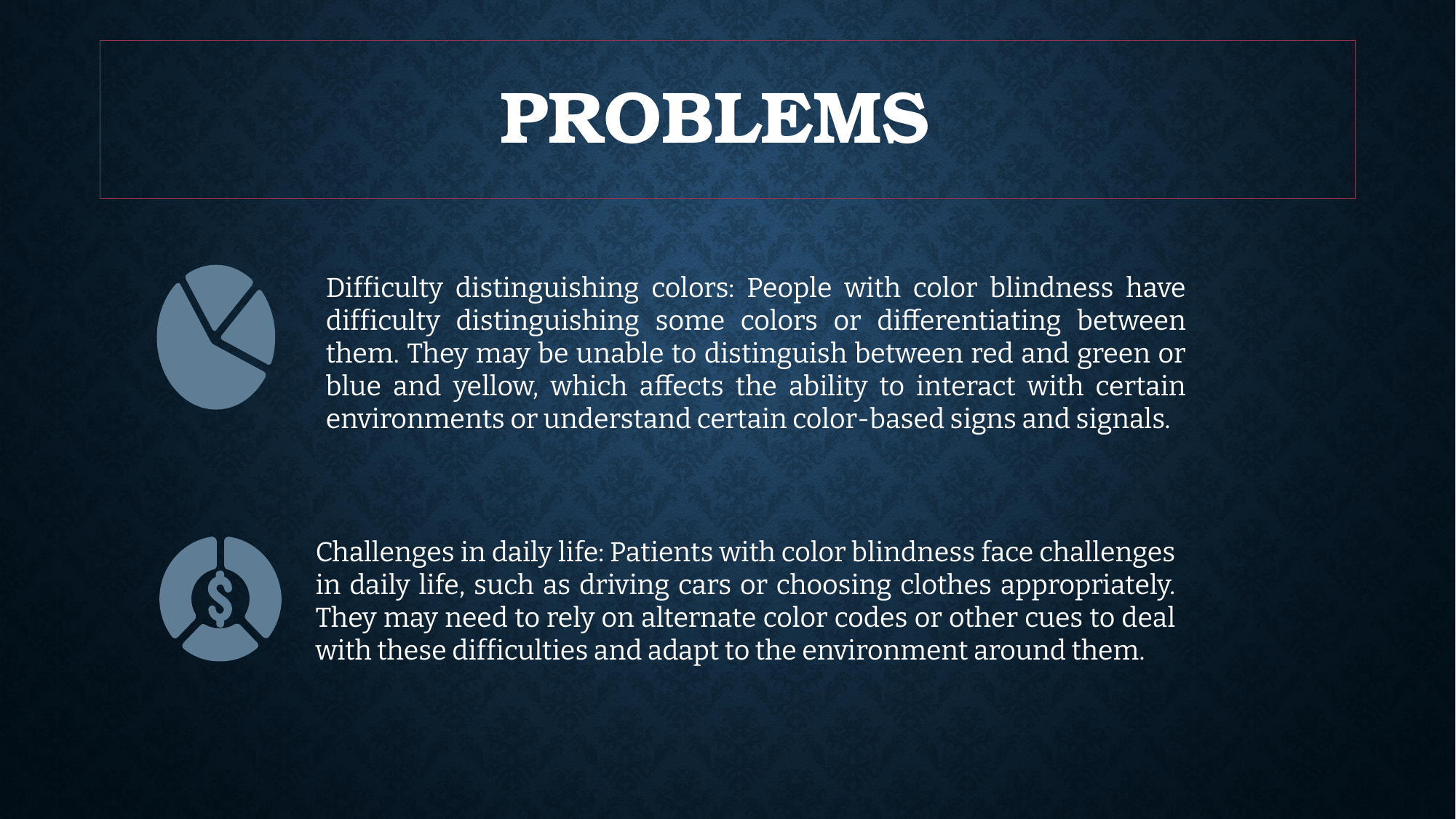

# Problems

Difficulty distinguishing colors: People with color blindness have difficulty distinguishing some colors or differentiating between them. They may be unable to distinguish between red and green or blue and yellow, which affects the ability to interact with certain environments or understand certain color-based signs and signals.

Challenges in daily life: Patients with color blindness face challenges in daily life, such as driving cars or choosing clothes appropriately. They may need to rely on alternate color codes or other cues to deal with these difficulties and adapt to the environment around them.